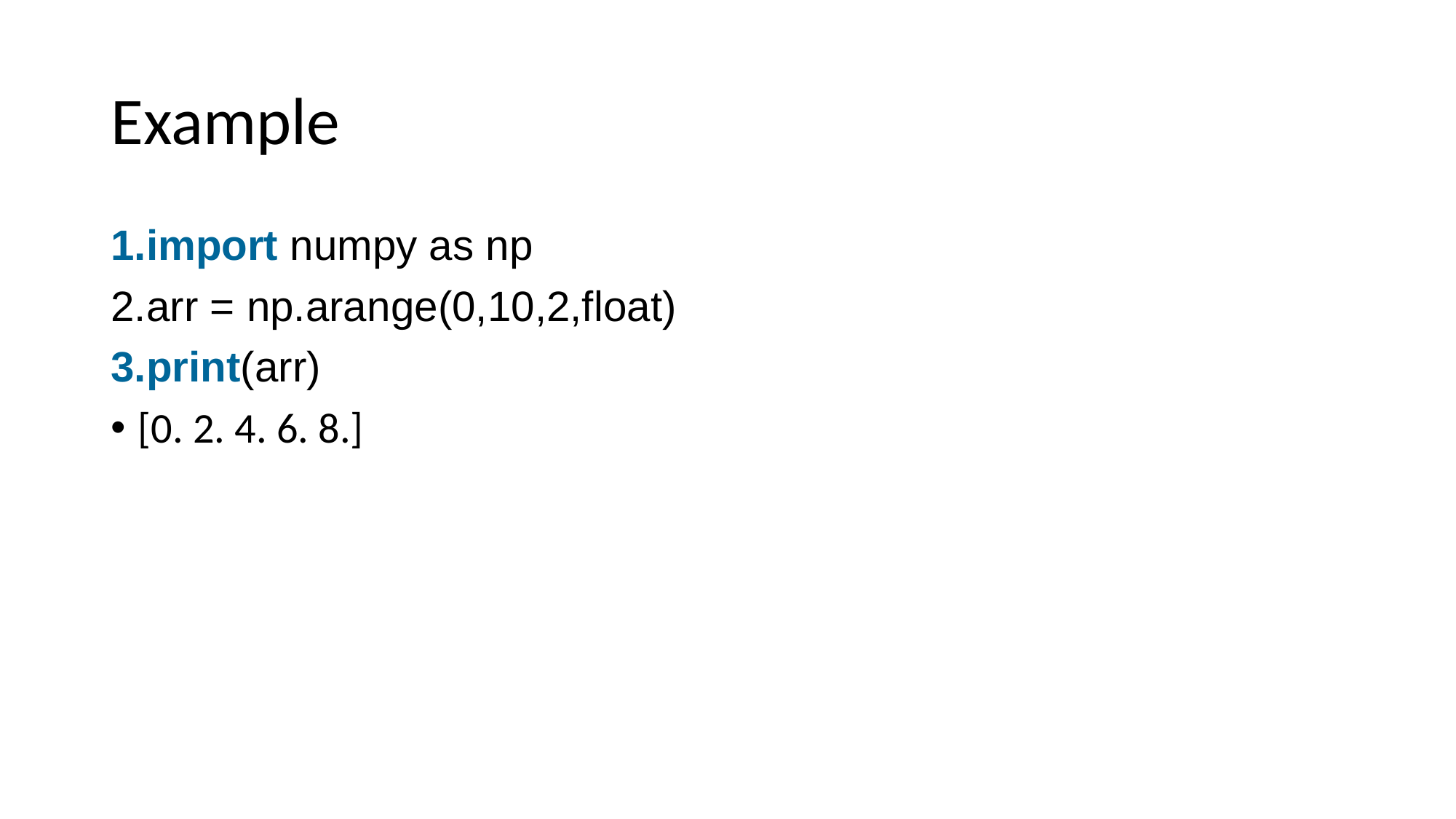

# Example
import numpy as np
arr = np.arange(0,10,2,float)
print(arr)
[0. 2. 4. 6. 8.]